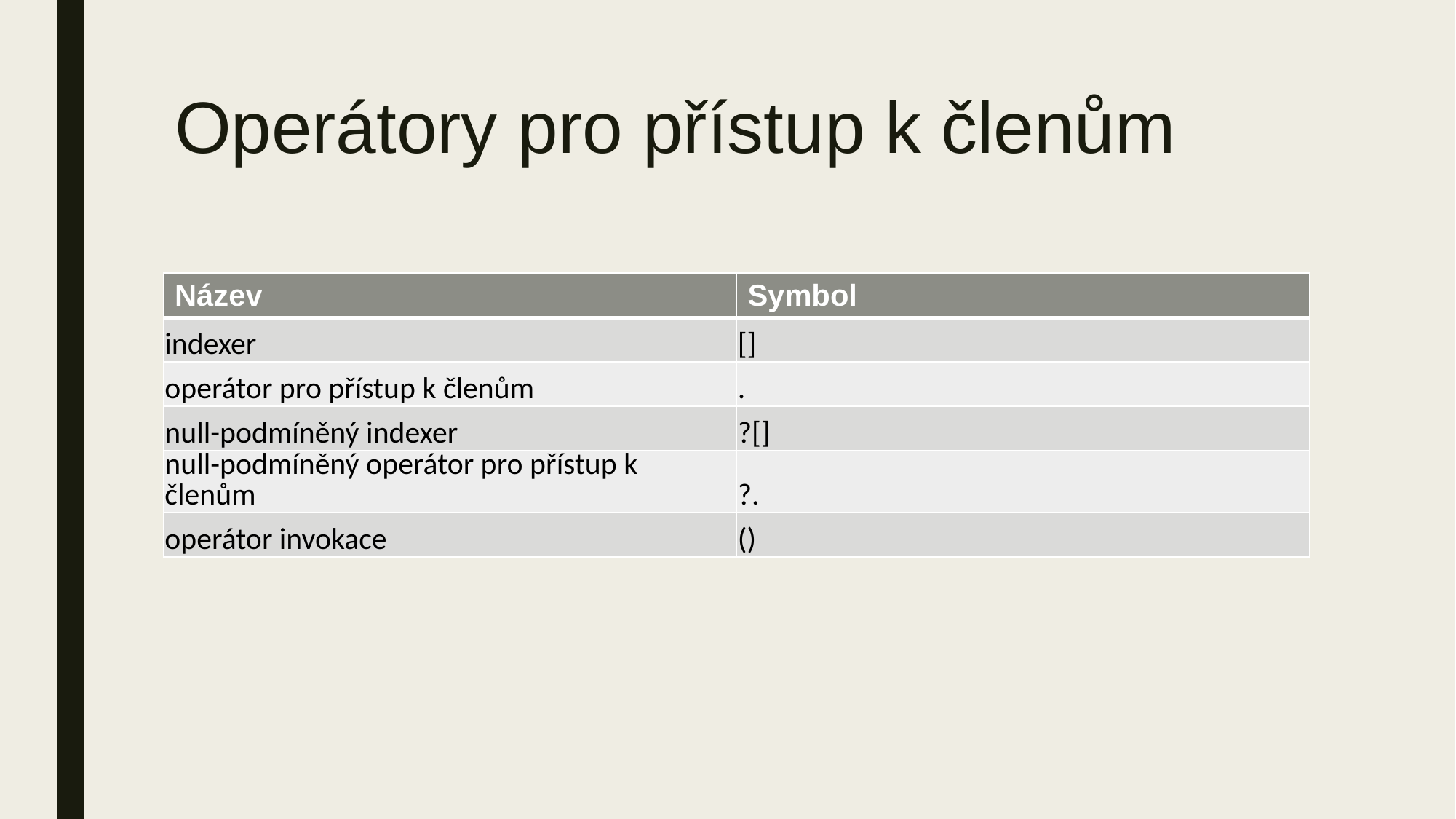

# Operátory pro přístup k členům

| Název | Symbol |
| --- | --- |
| indexer | [] |
| operátor pro přístup k členům | . |
| null-podmíněný indexer | ?[] |
| null-podmíněný operátor pro přístup k členům | ?. |
| operátor invokace | () |